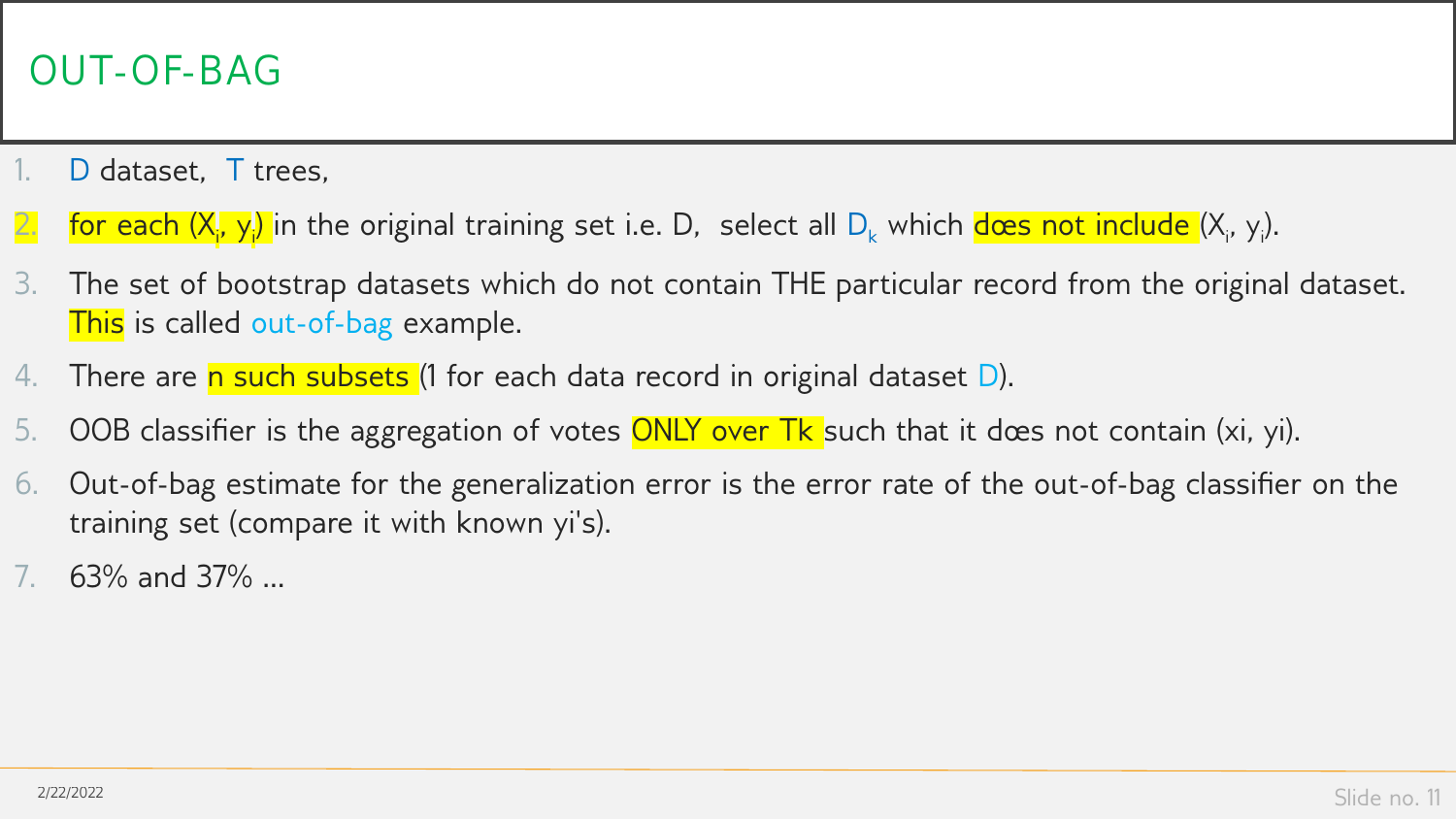

# Out-of-bag
D dataset,  T trees,
for each (Xi, yi) in the original training set i.e. D,  select all Dk which does not include (Xi, yi).
The set of bootstrap datasets which do not contain THE particular record from the original dataset. This is called out-of-bag example.
There are n such subsets (1 for each data record in original dataset D).
OOB classifier is the aggregation of votes ONLY over Tk such that it does not contain (xi, yi).
Out-of-bag estimate for the generalization error is the error rate of the out-of-bag classifier on the training set (compare it with known yi's).
63% and 37% …

2/22/2022
Slide no. 11